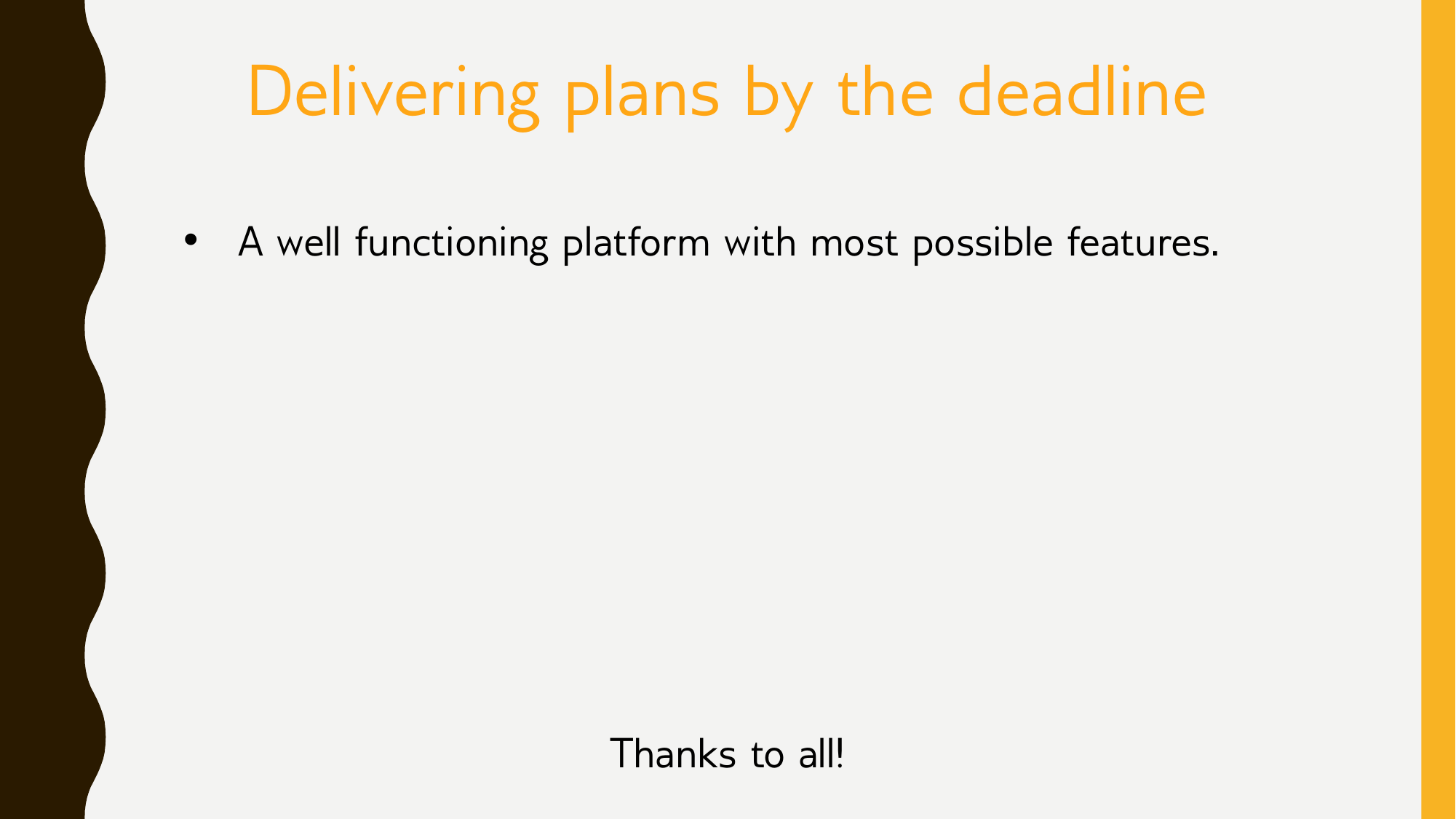

Delivering plans by the deadline
A well functioning platform with most possible features.
Thanks to all!